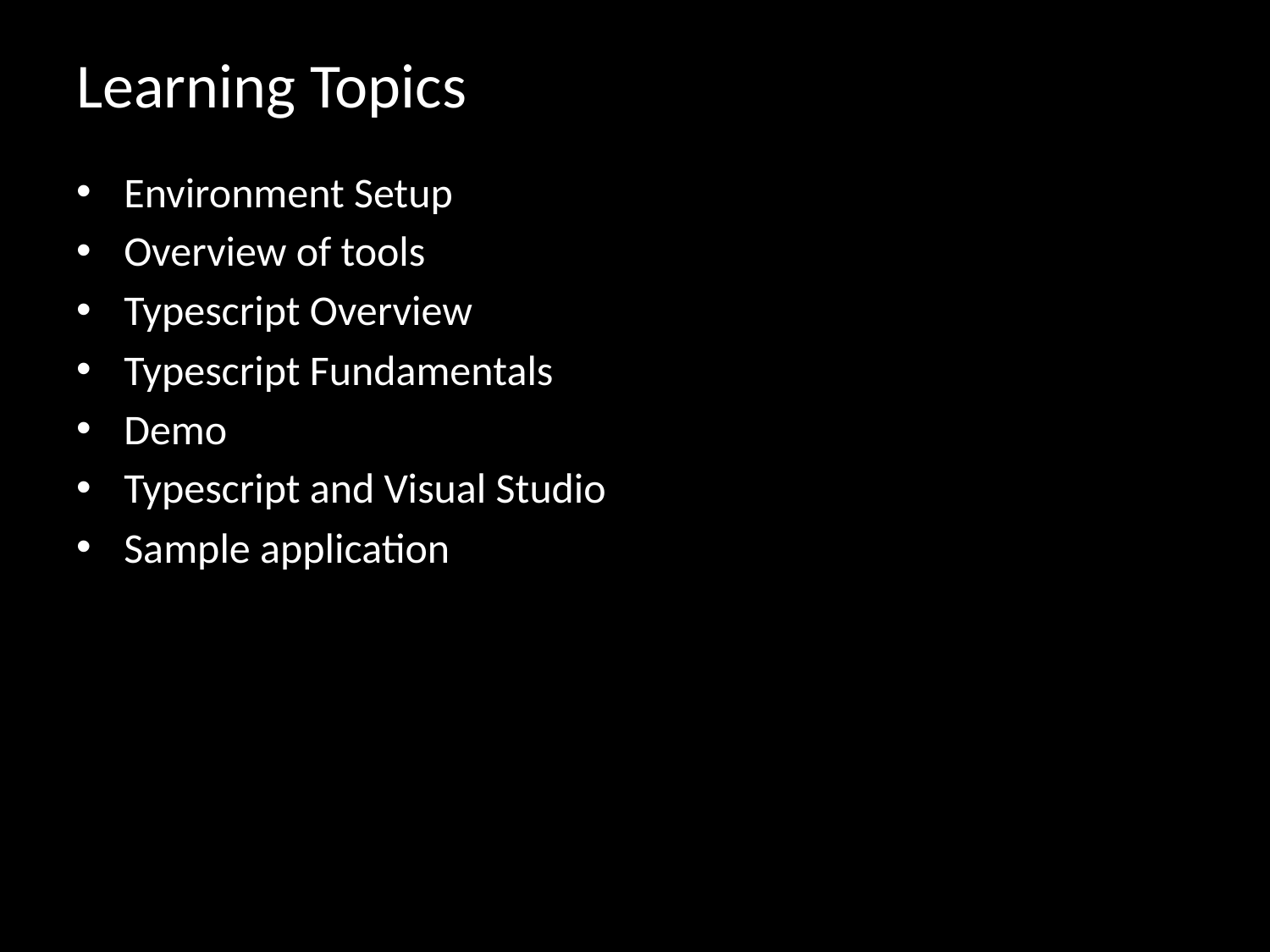

# Learning Topics
Environment Setup
Overview of tools
Typescript Overview
Typescript Fundamentals
Demo
Typescript and Visual Studio
Sample application